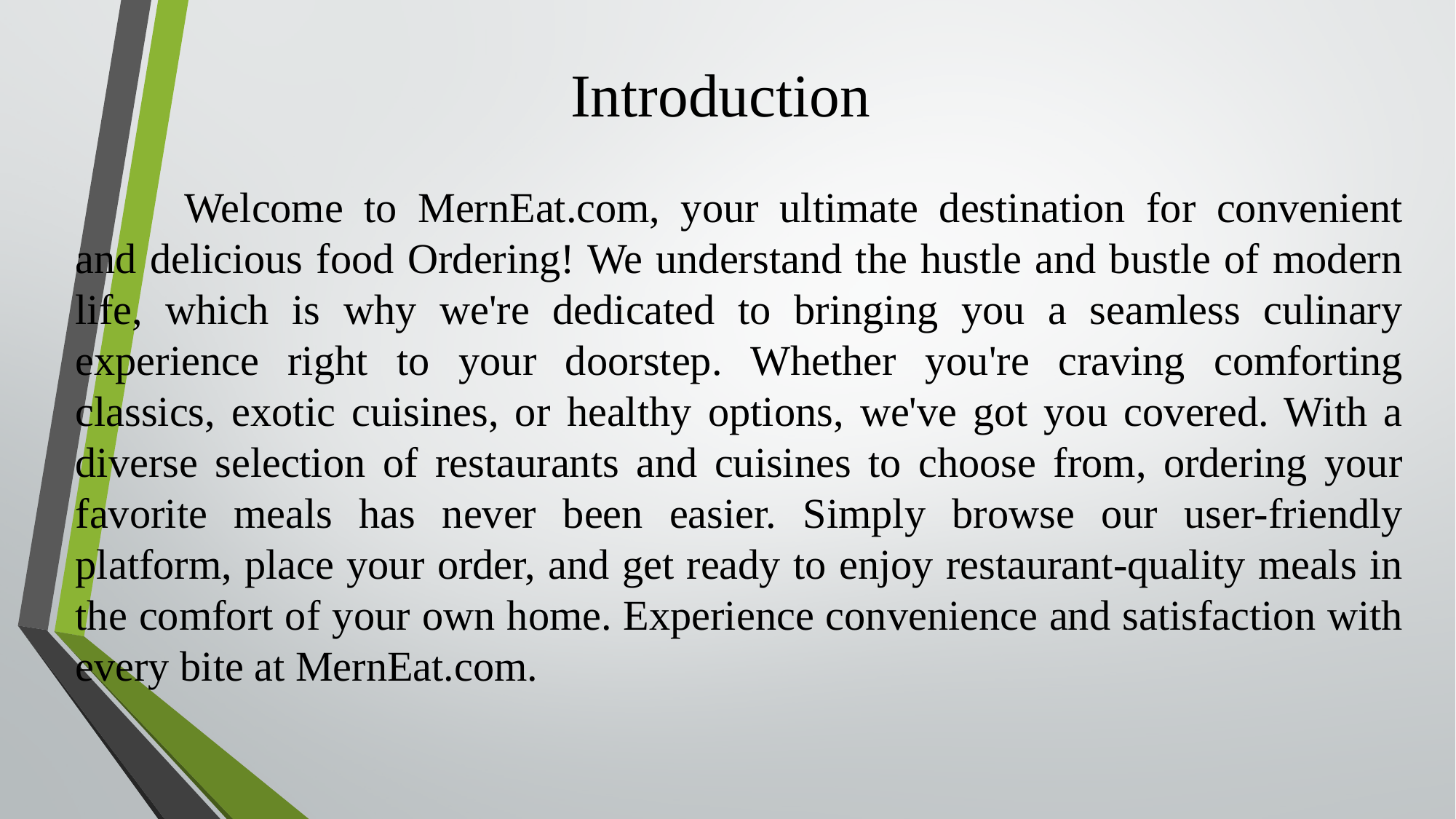

# Introduction
	Welcome to MernEat.com, your ultimate destination for convenient and delicious food Ordering! We understand the hustle and bustle of modern life, which is why we're dedicated to bringing you a seamless culinary experience right to your doorstep. Whether you're craving comforting classics, exotic cuisines, or healthy options, we've got you covered. With a diverse selection of restaurants and cuisines to choose from, ordering your favorite meals has never been easier. Simply browse our user-friendly platform, place your order, and get ready to enjoy restaurant-quality meals in the comfort of your own home. Experience convenience and satisfaction with every bite at MernEat.com.